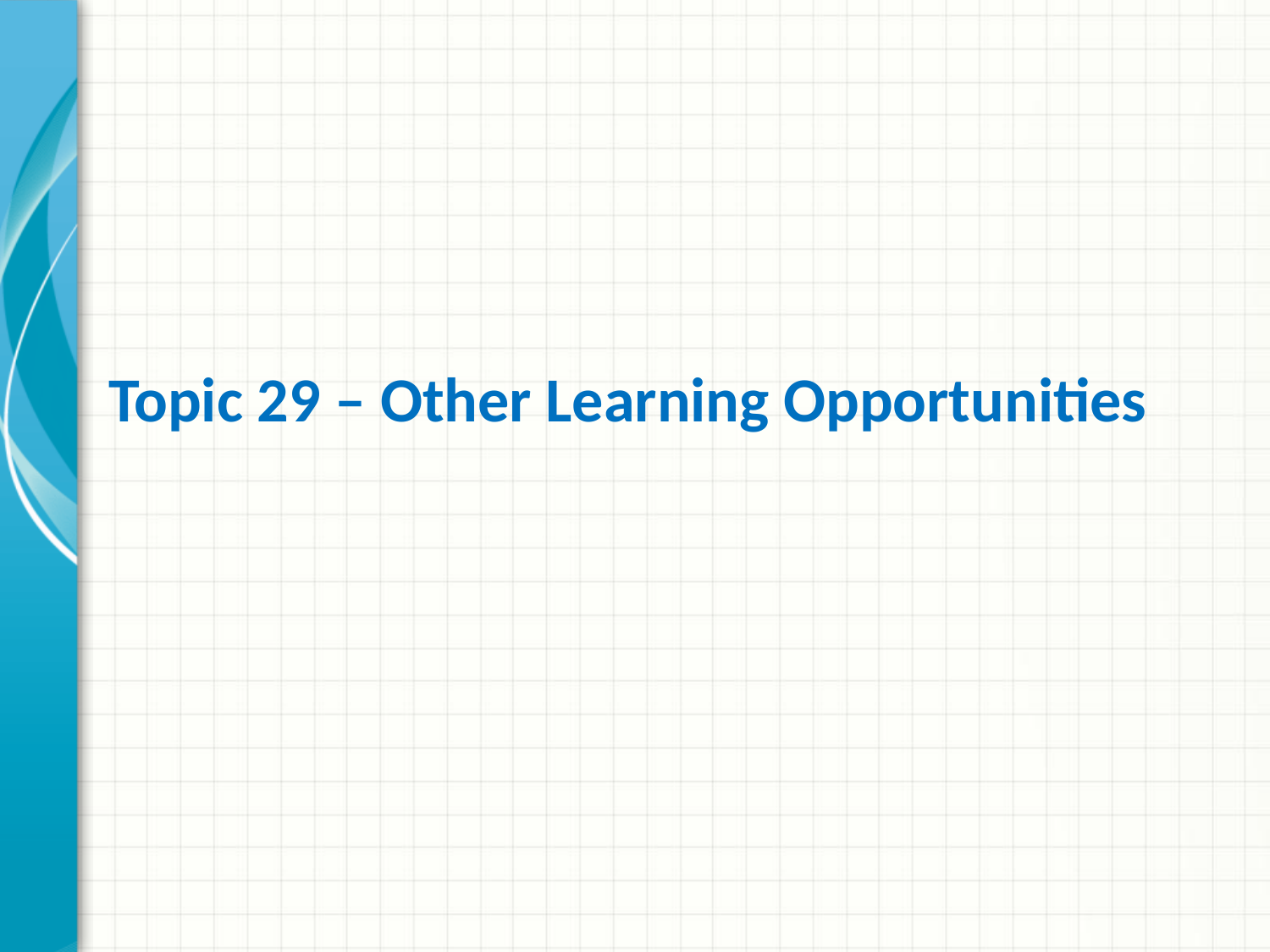

# Topic 29 – Other Learning Opportunities